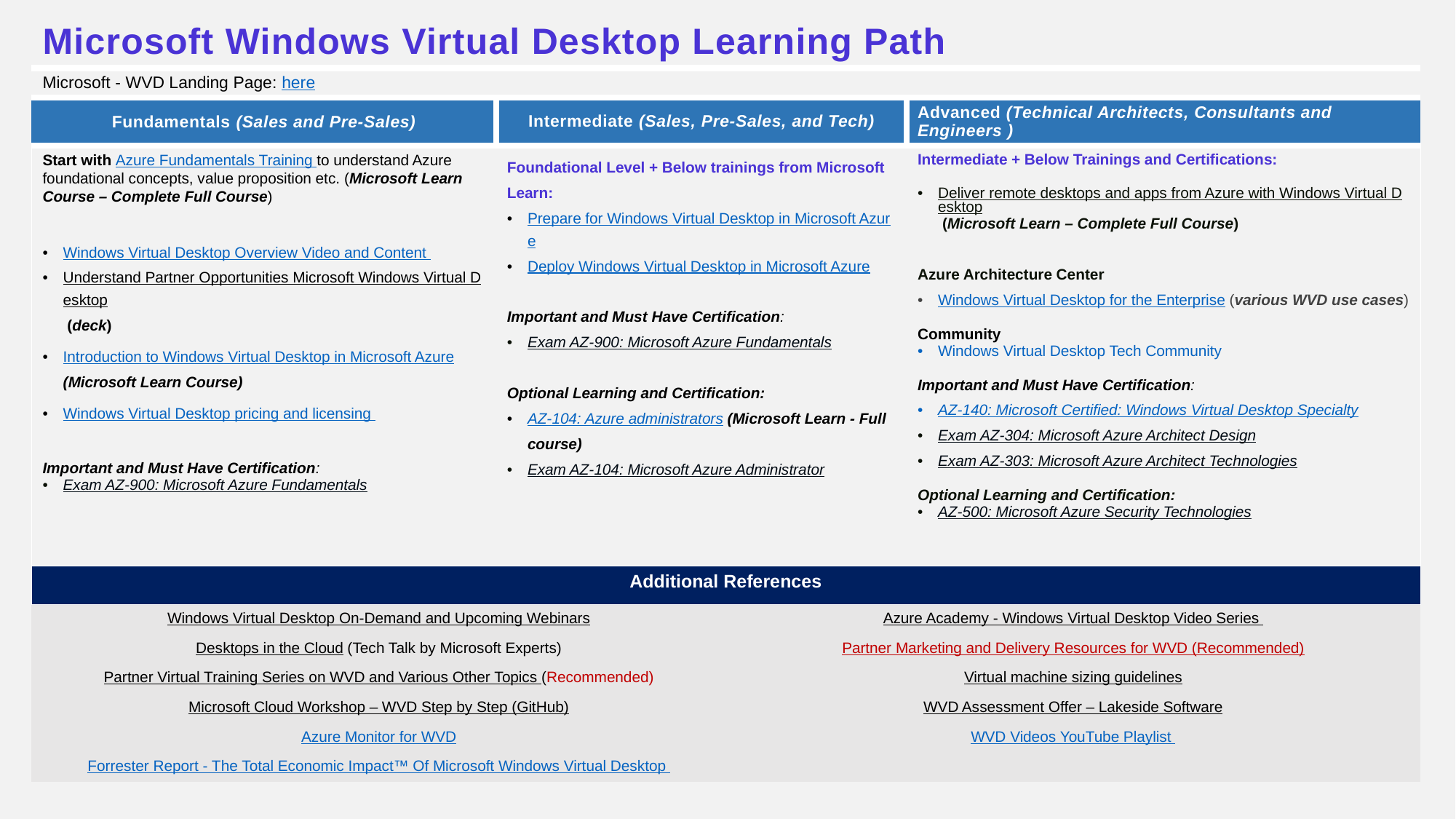

| Microsoft Windows Virtual Desktop Learning Path |  |  |  |  |
| --- | --- | --- | --- | --- |
| Microsoft - WVD Landing Page: here |  |  |  |  |
| Fundamentals (Sales and Pre-Sales) | Intermediate (Sales, Pre-Sales, and Tech) |  | Advanced (Technical Architects, Consultants and Engineers ) |  |
| Start with Azure Fundamentals Training to understand Azure foundational concepts, value proposition etc. (Microsoft Learn Course – Complete Full Course) Windows Virtual Desktop Overview Video and Content Understand Partner Opportunities Microsoft Windows Virtual Desktop (deck) Introduction to Windows Virtual Desktop in Microsoft Azure (Microsoft Learn Course) Windows Virtual Desktop pricing and licensing Important and Must Have Certification: Exam AZ-900: Microsoft Azure Fundamentals | Foundational Level + Below trainings from Microsoft Learn: Prepare for Windows Virtual Desktop in Microsoft Azure Deploy Windows Virtual Desktop in Microsoft Azure Important and Must Have Certification: Exam AZ-900: Microsoft Azure Fundamentals Optional Learning and Certification: AZ-104: Azure administrators (Microsoft Learn - Full course) Exam AZ-104: Microsoft Azure Administrator |  | Intermediate + Below Trainings and Certifications: Deliver remote desktops and apps from Azure with Windows Virtual Desktop (Microsoft Learn – Complete Full Course) Azure Architecture Center Windows Virtual Desktop for the Enterprise (various WVD use cases) Community Windows Virtual Desktop Tech Community Important and Must Have Certification: AZ-140: Microsoft Certified: Windows Virtual Desktop Specialty Exam AZ-304: Microsoft Azure Architect Design Exam AZ-303: Microsoft Azure Architect Technologies Optional Learning and Certification: AZ-500: Microsoft Azure Security Technologies |  |
| Additional References |  |  |  |  |
| Windows Virtual Desktop On-Demand and Upcoming Webinars |  | Azure Academy - Windows Virtual Desktop Video Series |  |  |
| Desktops in the Cloud (Tech Talk by Microsoft Experts) |  | Partner Marketing and Delivery Resources for WVD (Recommended) |  |  |
| Partner Virtual Training Series on WVD and Various Other Topics (Recommended) |  | Virtual machine sizing guidelines |  |  |
| Microsoft Cloud Workshop – WVD Step by Step (GitHub) |  | WVD Assessment Offer – Lakeside Software |  |  |
| Azure Monitor for WVD |  | WVD Videos YouTube Playlist |  |  |
| Forrester Report - The Total Economic Impact™ Of Microsoft Windows Virtual Desktop |  |  |  |  |